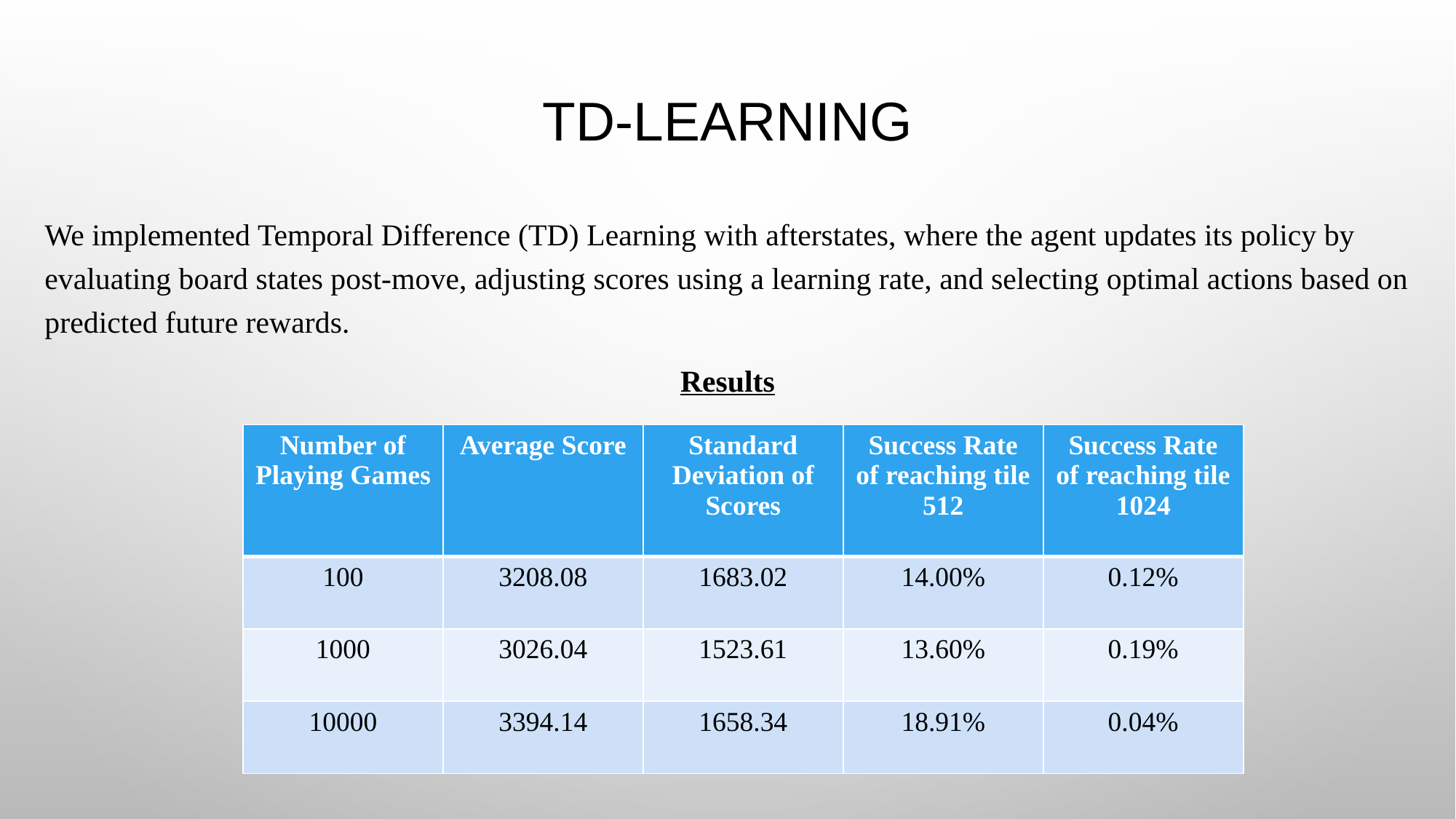

# TD-LEARNING
We implemented Temporal Difference (TD) Learning with afterstates, where the agent updates its policy by evaluating board states post-move, adjusting scores using a learning rate, and selecting optimal actions based on predicted future rewards.
Results

| Number of Playing Games | Average Score | Standard Deviation of Scores | Success Rate of reaching tile 512 | Success Rate of reaching tile 1024 |
| --- | --- | --- | --- | --- |
| 100 | 3208.08 | 1683.02 | 14.00% | 0.12% |
| 1000 | 3026.04 | 1523.61 | 13.60% | 0.19% |
| 10000 | 3394.14 | 1658.34 | 18.91% | 0.04% |